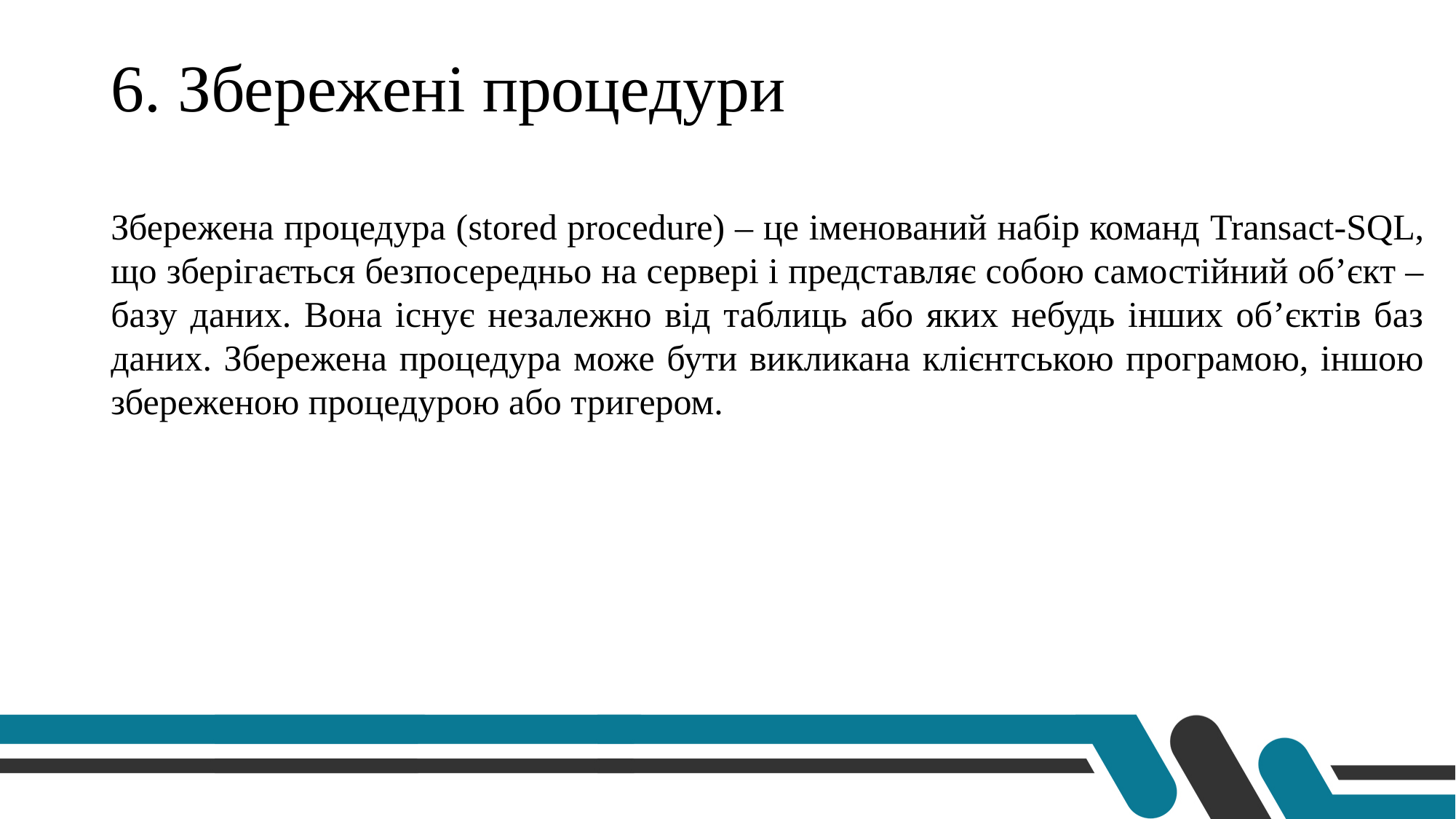

# 6. Збережені процедури
Збережена процедура (stored procedure) – це іменований набір команд Transact-SQL, що зберігається безпосередньо на сервері і представляє собою самостійний об’єкт – базу даних. Вона існує незалежно від таблиць або яких небудь інших об’єктів баз даних. Збережена процедура може бути викликана клієнтською програмою, іншою збереженою процедурою або тригером.